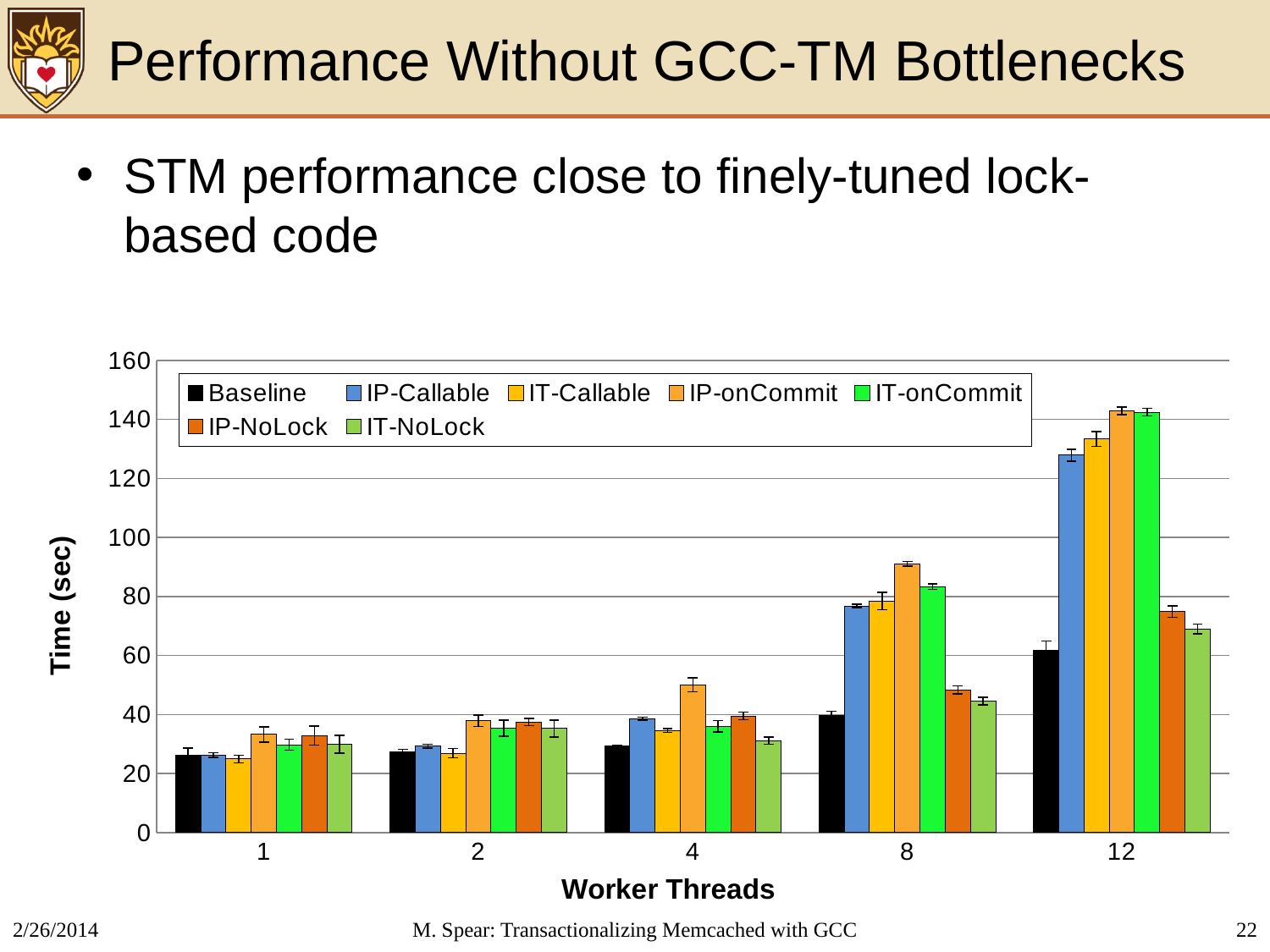

# Performance Without GCC-TM Bottlenecks
STM performance close to finely-tuned lock-based code

### Chart

| Category | Baseline | IP-Callable | IT-Callable | IP-onCommit | IT-onCommit | IP-NoLock | IT-NoLock |
|---|---|---|---|---|---|---|---|
| 1 | 26.296 | 26.304000000000002 | 24.912399999999998 | 33.229200000000006 | 29.7762 | 32.861000000000004 | 29.9072 |
| 2 | 27.2224 | 29.248199999999997 | 26.9024 | 37.931200000000004 | 35.3454 | 37.4688 | 35.25279999999999 |
| 4 | 29.426 | 38.616 | 34.5798 | 50.0984 | 36.0578 | 39.498599999999996 | 31.1338 |
| 8 | 39.738 | 76.8048 | 78.4702 | 91.06679999999999 | 83.3284 | 48.3666 | 44.571400000000004 |
| 12 | 61.726600000000005 | 127.8738 | 133.40140000000002 | 142.917 | 142.4306 | 74.86100000000002 | 68.9608 |
2/26/2014
M. Spear: Transactionalizing Memcached with GCC
22